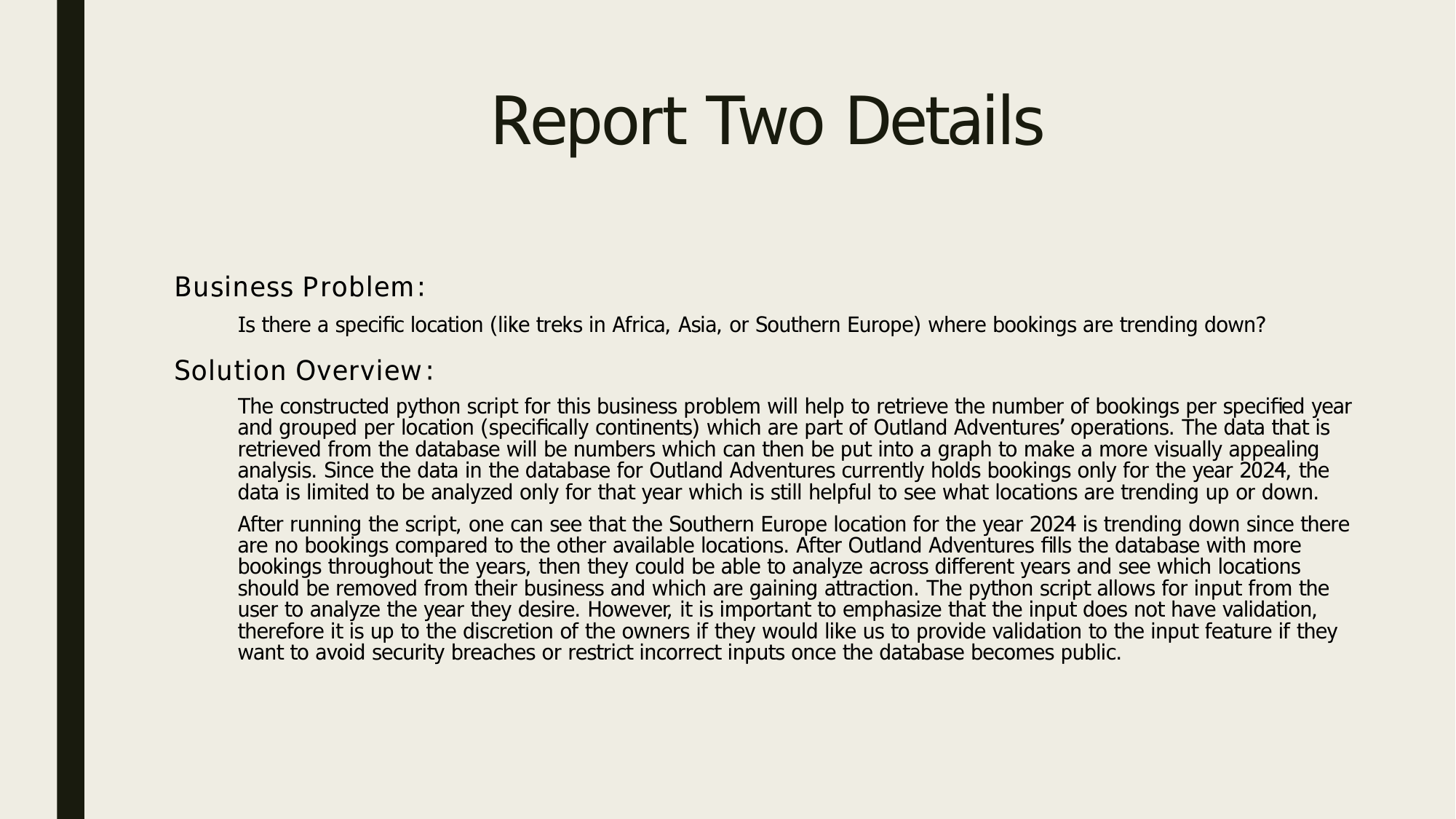

# Report Two Details
Business Problem:
Is there a specific location (like treks in Africa, Asia, or Southern Europe) where bookings are trending down?
Solution Overview:
The constructed python script for this business problem will help to retrieve the number of bookings per specified year and grouped per location (specifically continents) which are part of Outland Adventures’ operations. The data that is retrieved from the database will be numbers which can then be put into a graph to make a more visually appealing analysis. Since the data in the database for Outland Adventures currently holds bookings only for the year 2024, the data is limited to be analyzed only for that year which is still helpful to see what locations are trending up or down.
After running the script, one can see that the Southern Europe location for the year 2024 is trending down since there are no bookings compared to the other available locations. After Outland Adventures fills the database with more bookings throughout the years, then they could be able to analyze across different years and see which locations should be removed from their business and which are gaining attraction. The python script allows for input from the user to analyze the year they desire. However, it is important to emphasize that the input does not have validation, therefore it is up to the discretion of the owners if they would like us to provide validation to the input feature if they want to avoid security breaches or restrict incorrect inputs once the database becomes public.